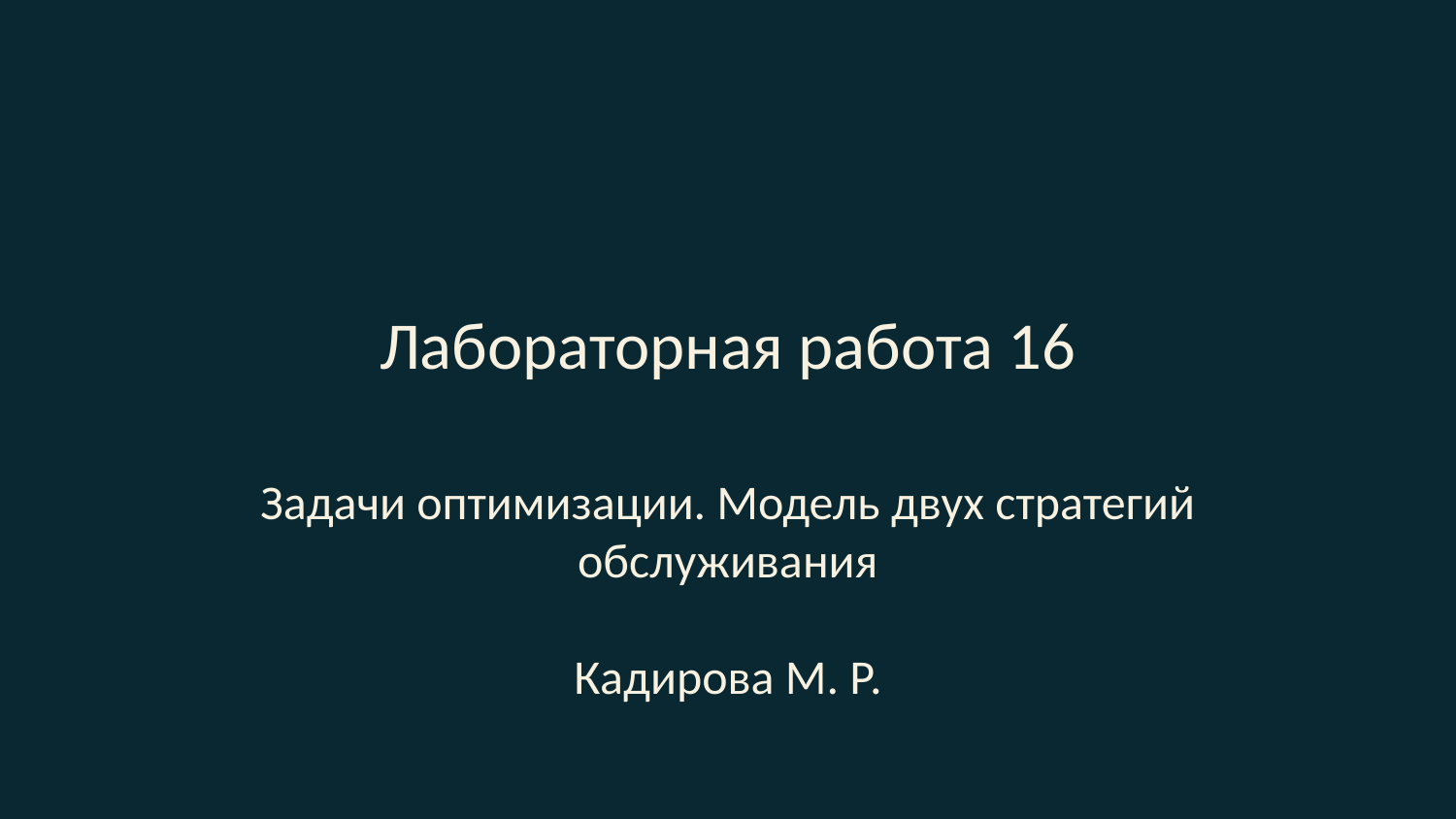

# Лабораторная работа 16
Задачи оптимизации. Модель двух стратегий обслуживания
Кадирова М. Р.